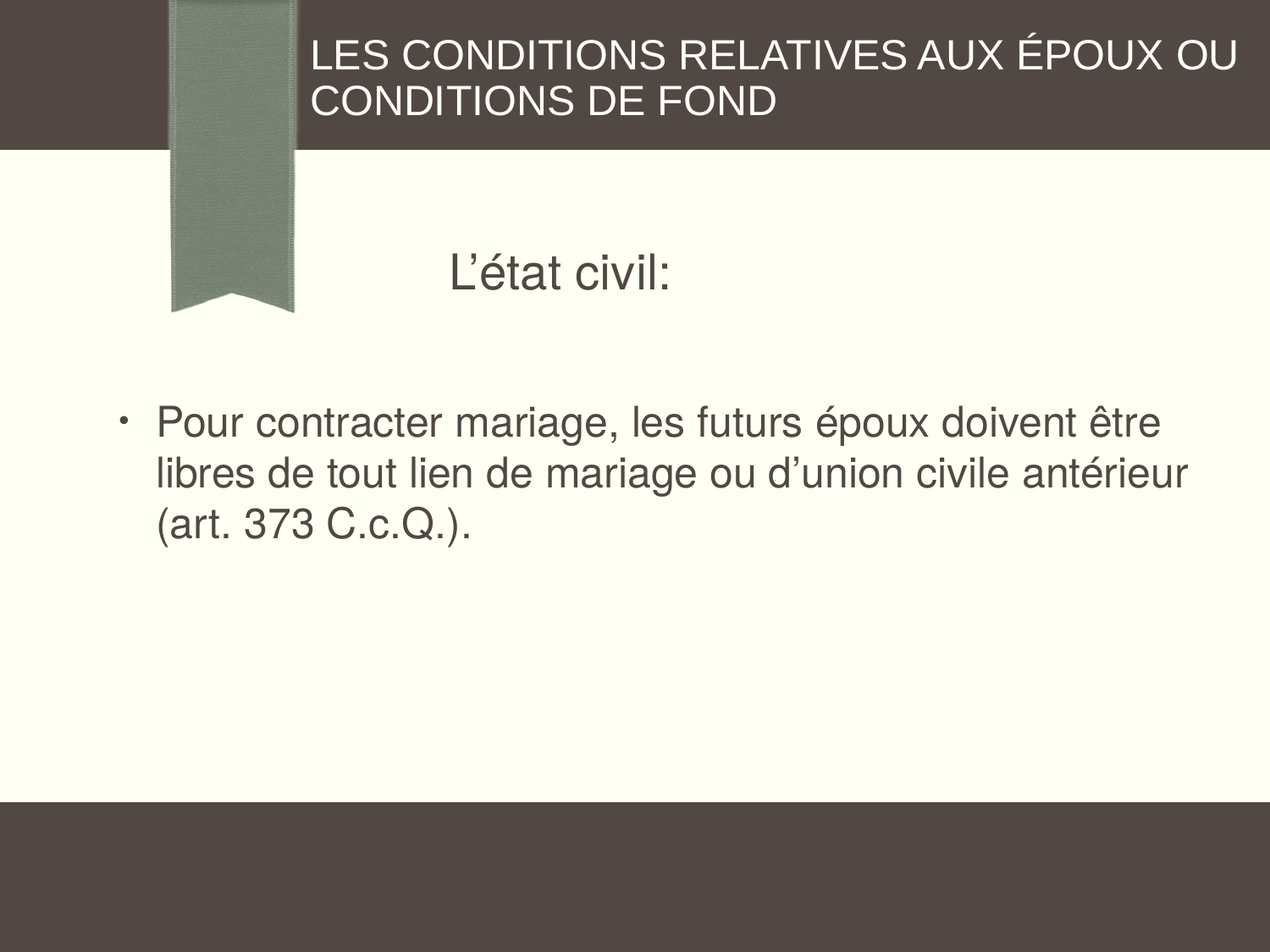

LES CONDITIONS RELATIVES AUX ÉPOUX OU CONDITIONS DE FOND
		            L’état civil:

Pour contracter mariage, les futurs époux doivent être libres de tout lien de mariage ou d’union civile antérieur (art. 373 C.c.Q.).